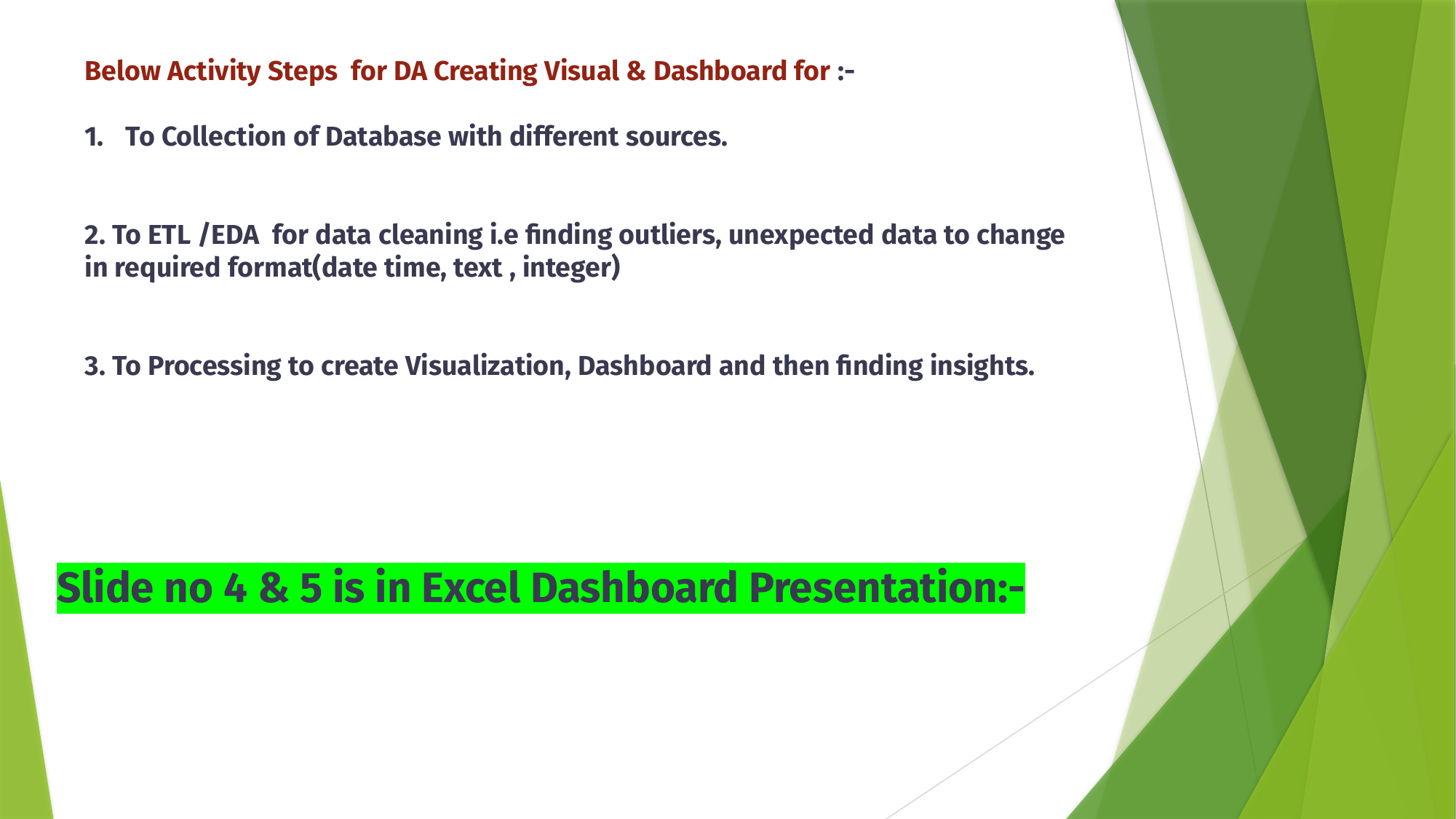

Below Activity Steps  for DA Creating Visual & Dashboard for :-

To Collection of Database with different sources.

2. To ETL /EDA  for data cleaning i.e finding outliers, unexpected data to change in required format(date time, text , integer)

3. To Processing to create Visualization, Dashboard and then finding insights.

Slide no 4 & 5 is in Excel Dashboard Presentation:-